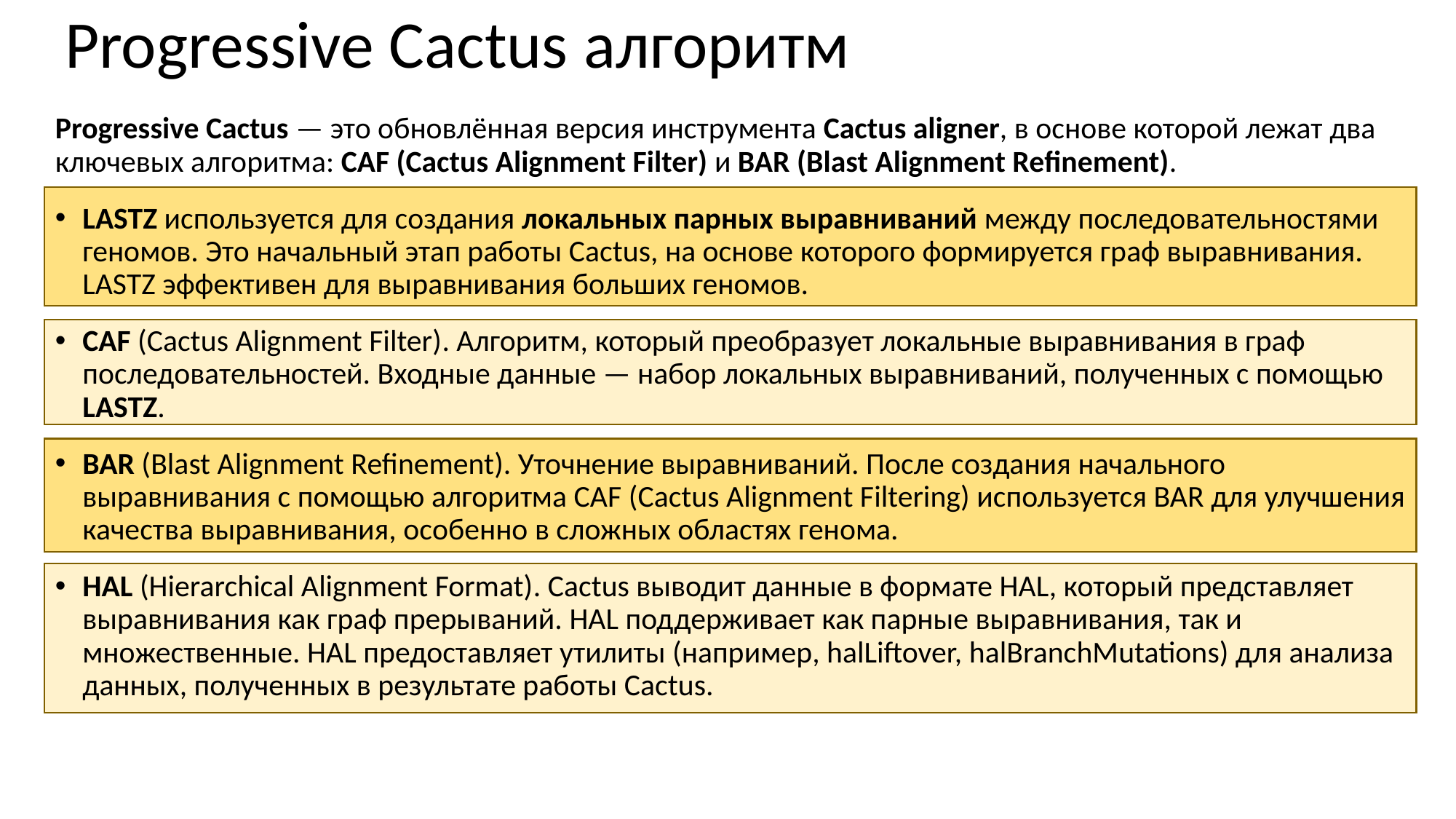

# Progressive Cactus алгоритм
Progressive Cactus — это обновлённая версия инструмента Cactus aligner, в основе которой лежат два ключевых алгоритма: CAF (Cactus Alignment Filter) и BAR (Blast Alignment Refinement).
LASTZ используется для создания локальных парных выравниваний между последовательностями геномов. Это начальный этап работы Cactus, на основе которого формируется граф выравнивания. LASTZ эффективен для выравнивания больших геномов.
CAF (Cactus Alignment Filter). Алгоритм, который преобразует локальные выравнивания в граф последовательностей. Входные данные — набор локальных выравниваний, полученных с помощью LASTZ.
BAR (Blast Alignment Refinement). Уточнение выравниваний. После создания начального выравнивания с помощью алгоритма CAF (Cactus Alignment Filtering) используется BAR для улучшения качества выравнивания, особенно в сложных областях генома.
HAL (Hierarchical Alignment Format). Cactus выводит данные в формате HAL, который представляет выравнивания как граф прерываний. HAL поддерживает как парные выравнивания, так и множественные. HAL предоставляет утилиты (например, halLiftover, halBranchMutations) для анализа данных, полученных в результате работы Cactus.